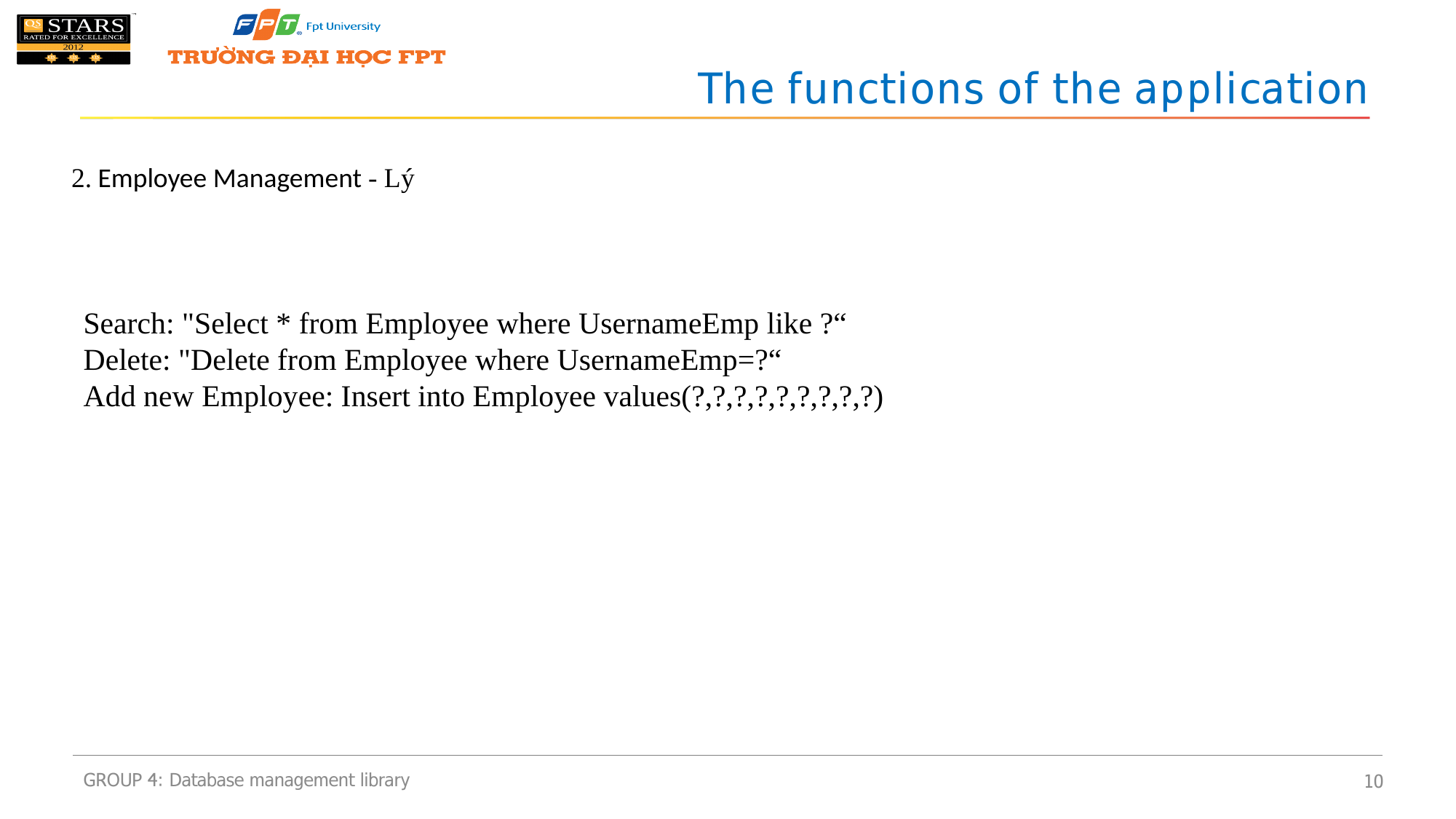

# The functions of the application
2. Employee Management - Lý
Search: "Select * from Employee where UsernameEmp like ?“
Delete: "Delete from Employee where UsernameEmp=?“
Add new Employee: Insert into Employee values(?,?,?,?,?,?,?,?,?)
GROUP 4: Database management library
10